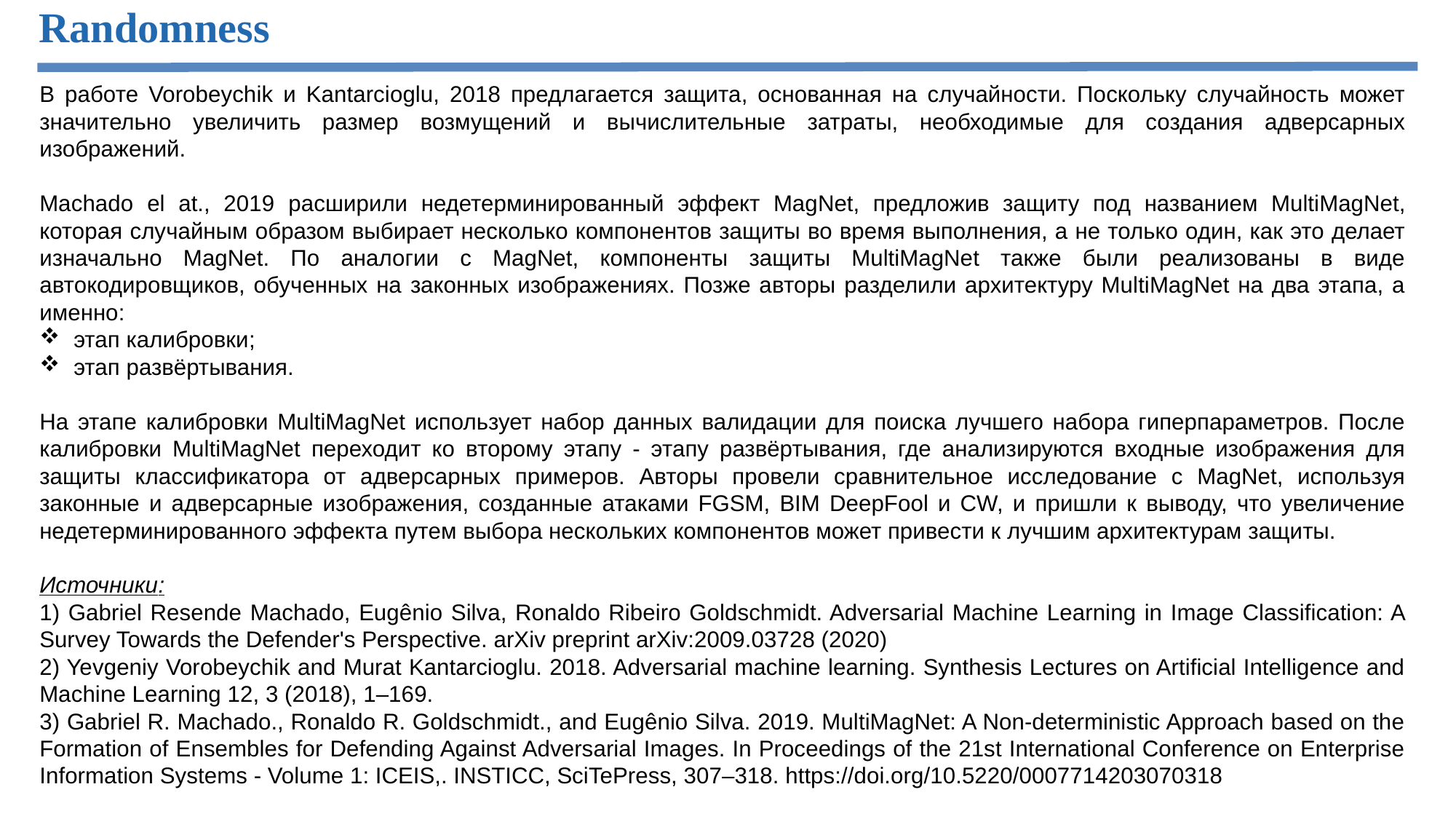

Randomness

В работе Vorobeychik и Kantarcioglu, 2018 предлагается защита, основанная на случайности. Поскольку случайность может значительно увеличить размер возмущений и вычислительные затраты, необходимые для создания адверсарных изображений.

Machado el at., 2019 расширили недетерминированный эффект MagNet, предложив защиту под названием MultiMagNet, которая случайным образом выбирает несколько компонентов защиты во время выполнения, а не только один, как это делает изначально MagNet. По аналогии с MagNet, компоненты защиты MultiMagNet также были реализованы в виде автокодировщиков, обученных на законных изображениях. Позже авторы разделили архитектуру MultiMagNet на два этапа, а именно:
этап калибровки;
этап развёртывания.

На этапе калибровки MultiMagNet использует набор данных валидации для поиска лучшего набора гиперпараметров. После калибровки MultiMagNet переходит ко второму этапу - этапу развёртывания, где анализируются входные изображения для защиты классификатора от адверсарных примеров. Авторы провели сравнительное исследование с MagNet, используя законные и адверсарные изображения, созданные атаками FGSM, BIM DeepFool и CW, и пришли к выводу, что увеличение недетерминированного эффекта путем выбора нескольких компонентов может привести к лучшим архитектурам защиты.

Источники:
1) Gabriel Resende Machado, Eugênio Silva, Ronaldo Ribeiro Goldschmidt. Adversarial Machine Learning in Image Classification: A Survey Towards the Defender's Perspective. arXiv preprint arXiv:2009.03728 (2020)
2) Yevgeniy Vorobeychik and Murat Kantarcioglu. 2018. Adversarial machine learning. Synthesis Lectures on Artificial Intelligence and Machine Learning 12, 3 (2018), 1–169.
3) Gabriel R. Machado., Ronaldo R. Goldschmidt., and Eugênio Silva. 2019. MultiMagNet: A Non-deterministic Approach based on the Formation of Ensembles for Defending Against Adversarial Images. In Proceedings of the 21st International Conference on Enterprise Information Systems - Volume 1: ICEIS,. INSTICC, SciTePress, 307–318. https://doi.org/10.5220/0007714203070318
38